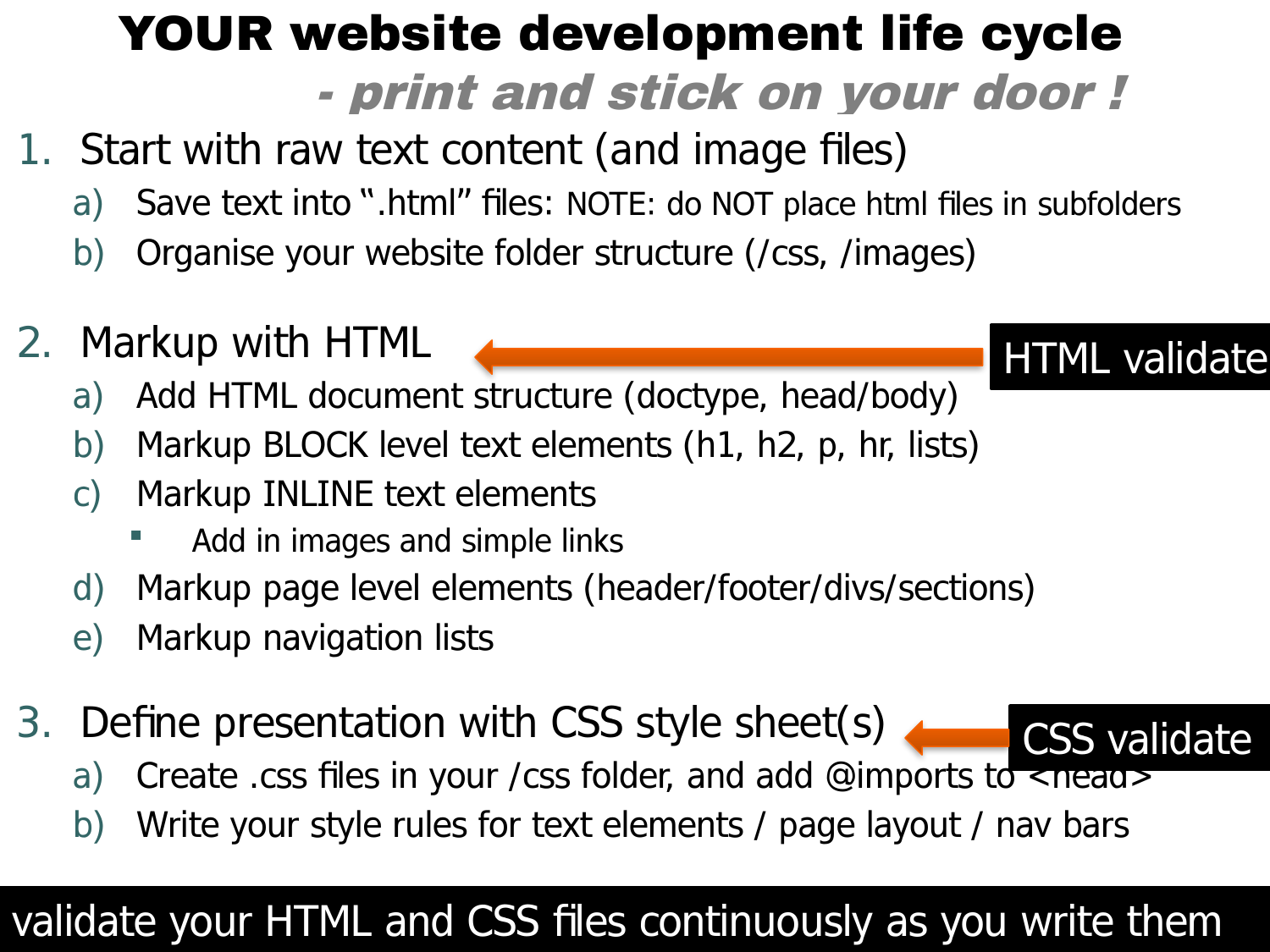

# YOUR website development life cycle - print and stick on your door !
Start with raw text content (and image files)
Save text into “.html” files: NOTE: do NOT place html files in subfolders
Organise your website folder structure (/css, /images)

Markup with HTML
Add HTML document structure (doctype, head/body)
Markup BLOCK level text elements (h1, h2, p, hr, lists)
Markup INLINE text elements
Add in images and simple links
Markup page level elements (header/footer/divs/sections)
Markup navigation lists

Define presentation with CSS style sheet(s)
Create .css files in your /css folder, and add @imports to <head>
Write your style rules for text elements / page layout / nav bars

HTML validate

CSS validate

validate your HTML and CSS files continuously as you write them